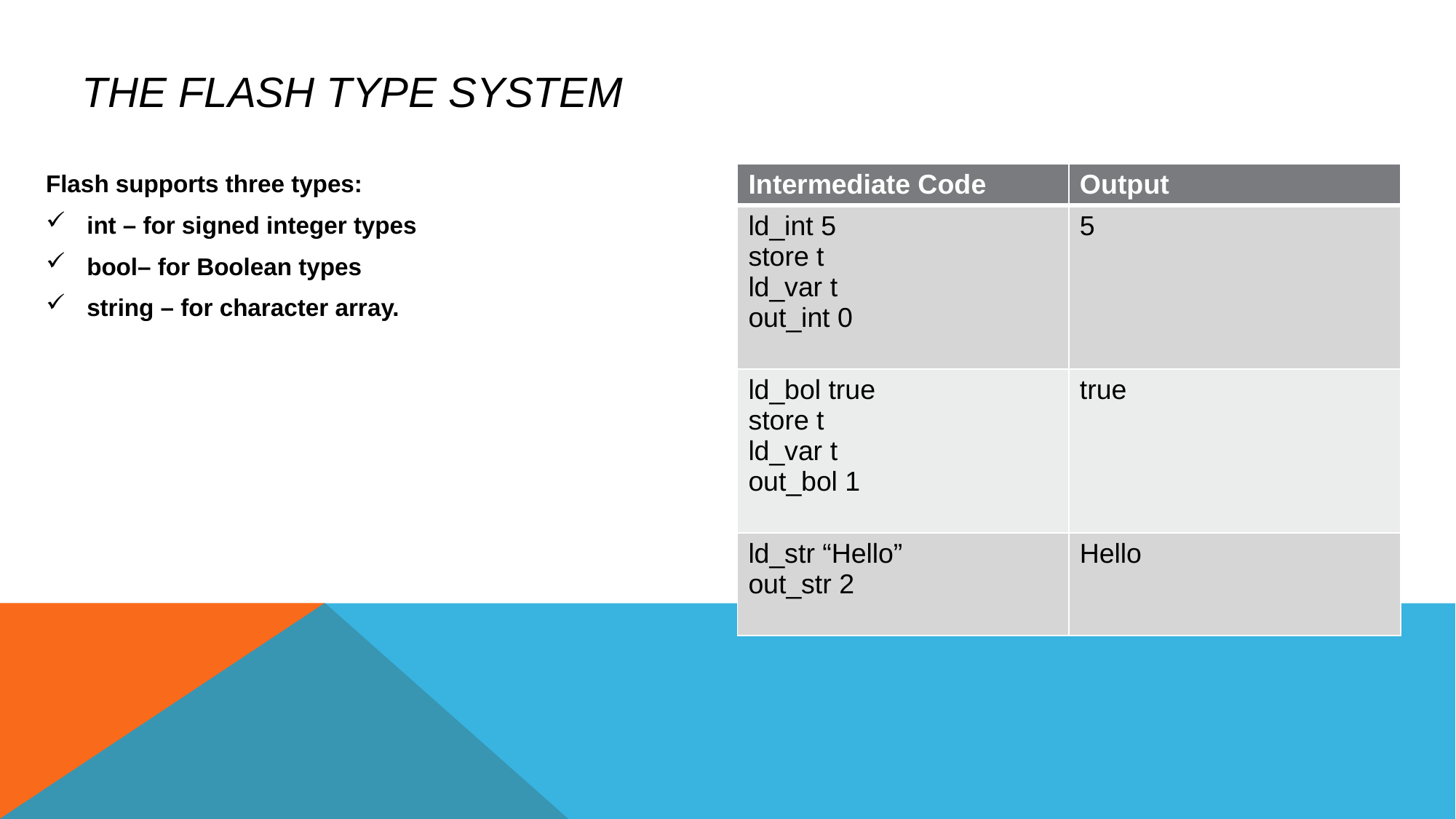

# The Flash type system
Flash supports three types:
int – for signed integer types
bool– for Boolean types
string – for character array.

| Intermediate Code | Output |
| --- | --- |
| ld\_int 5 store t ld\_var t out\_int 0 | 5 |
| ld\_bol true store t ld\_var t out\_bol 1 | true |
| ld\_str “Hello” out\_str 2 | Hello |